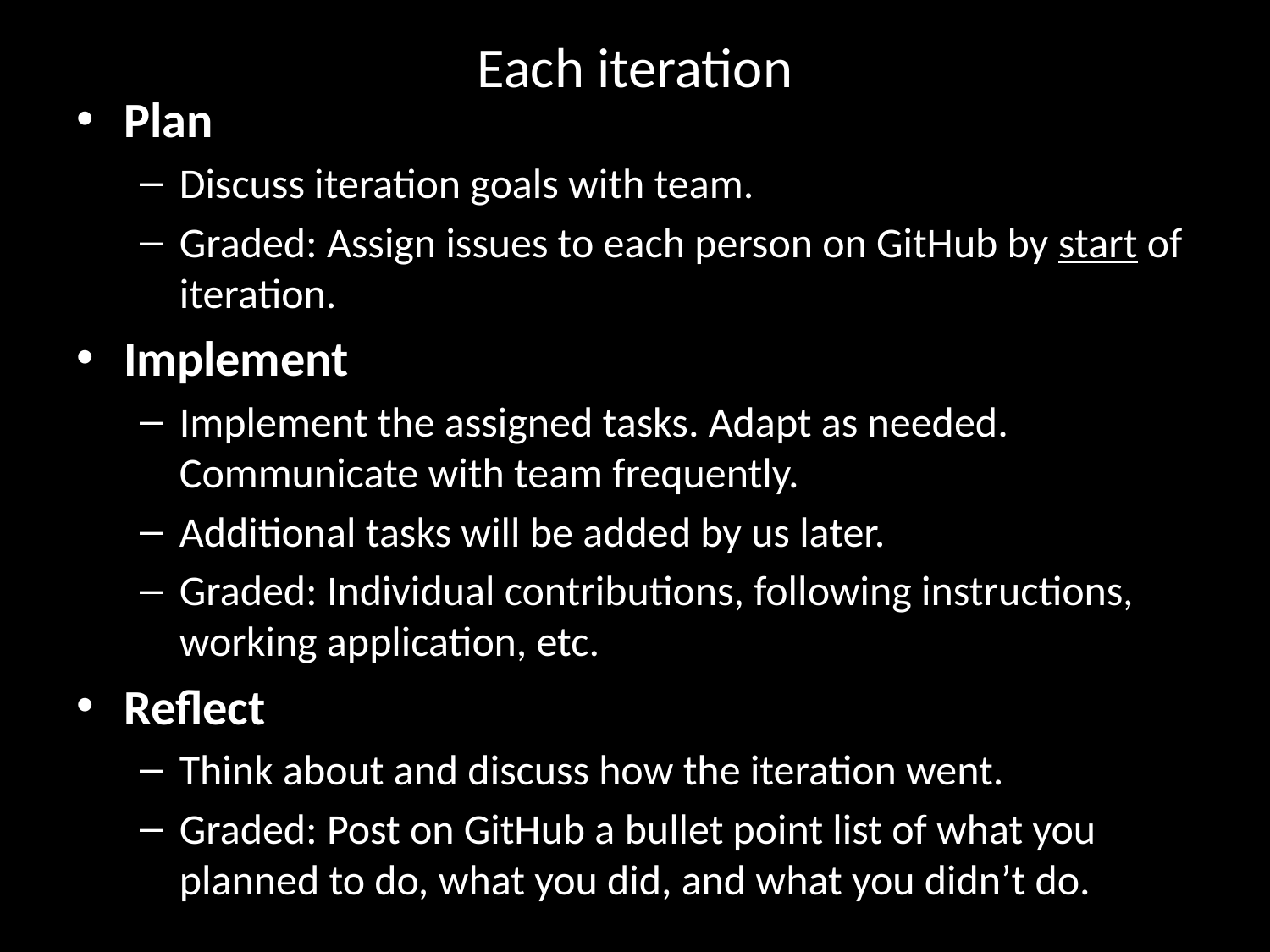

# Each iteration
Plan
Discuss iteration goals with team.
Graded: Assign issues to each person on GitHub by start of iteration.
Implement
Implement the assigned tasks. Adapt as needed. Communicate with team frequently.
Additional tasks will be added by us later.
Graded: Individual contributions, following instructions, working application, etc.
Reflect
Think about and discuss how the iteration went.
Graded: Post on GitHub a bullet point list of what you planned to do, what you did, and what you didn’t do.